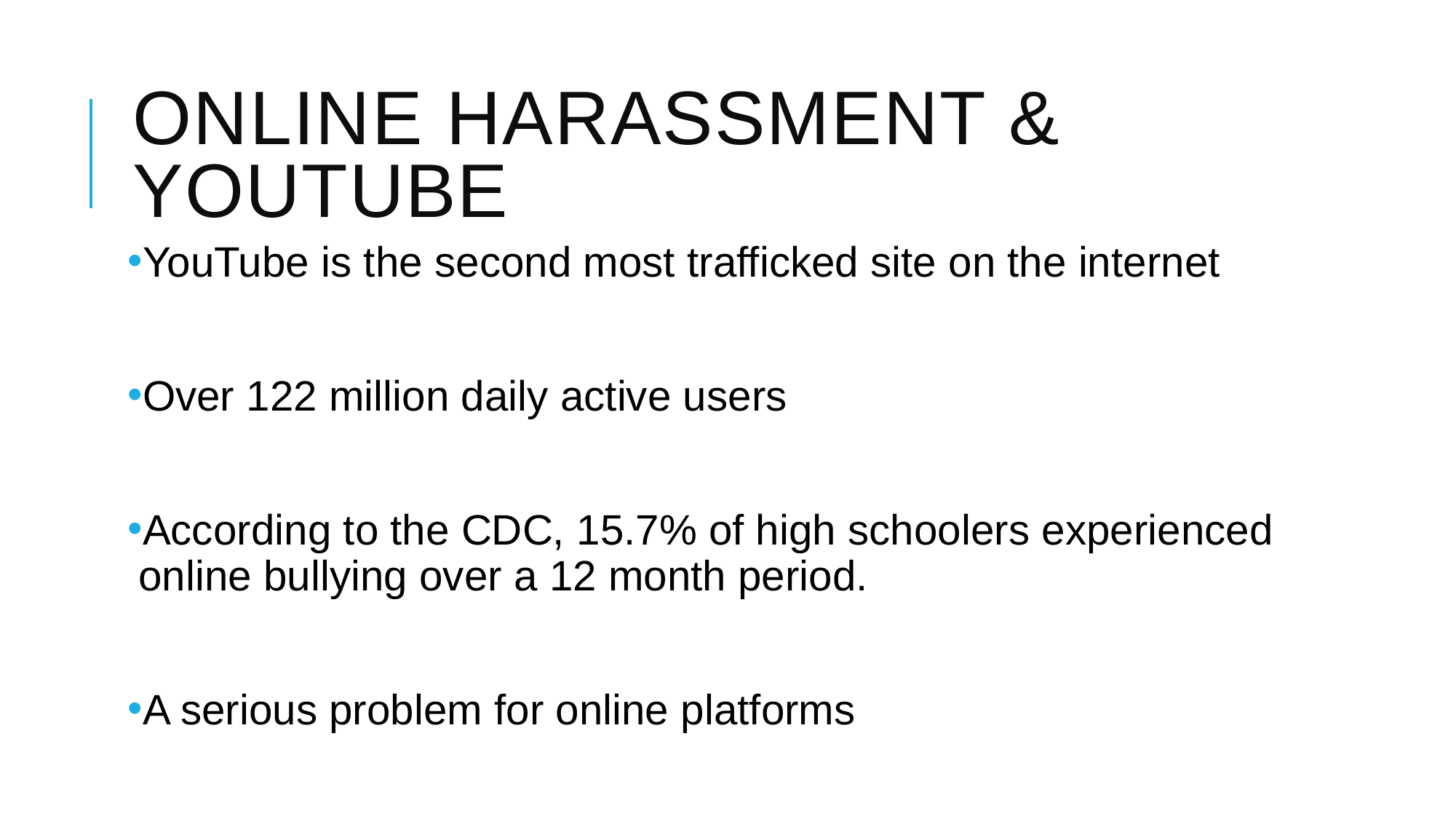

# Online harassment & Youtube
YouTube is the second most trafficked site on the internet

Over 122 million daily active users

According to the CDC, 15.7% of high schoolers experienced online bullying over a 12 month period.

A serious problem for online platforms